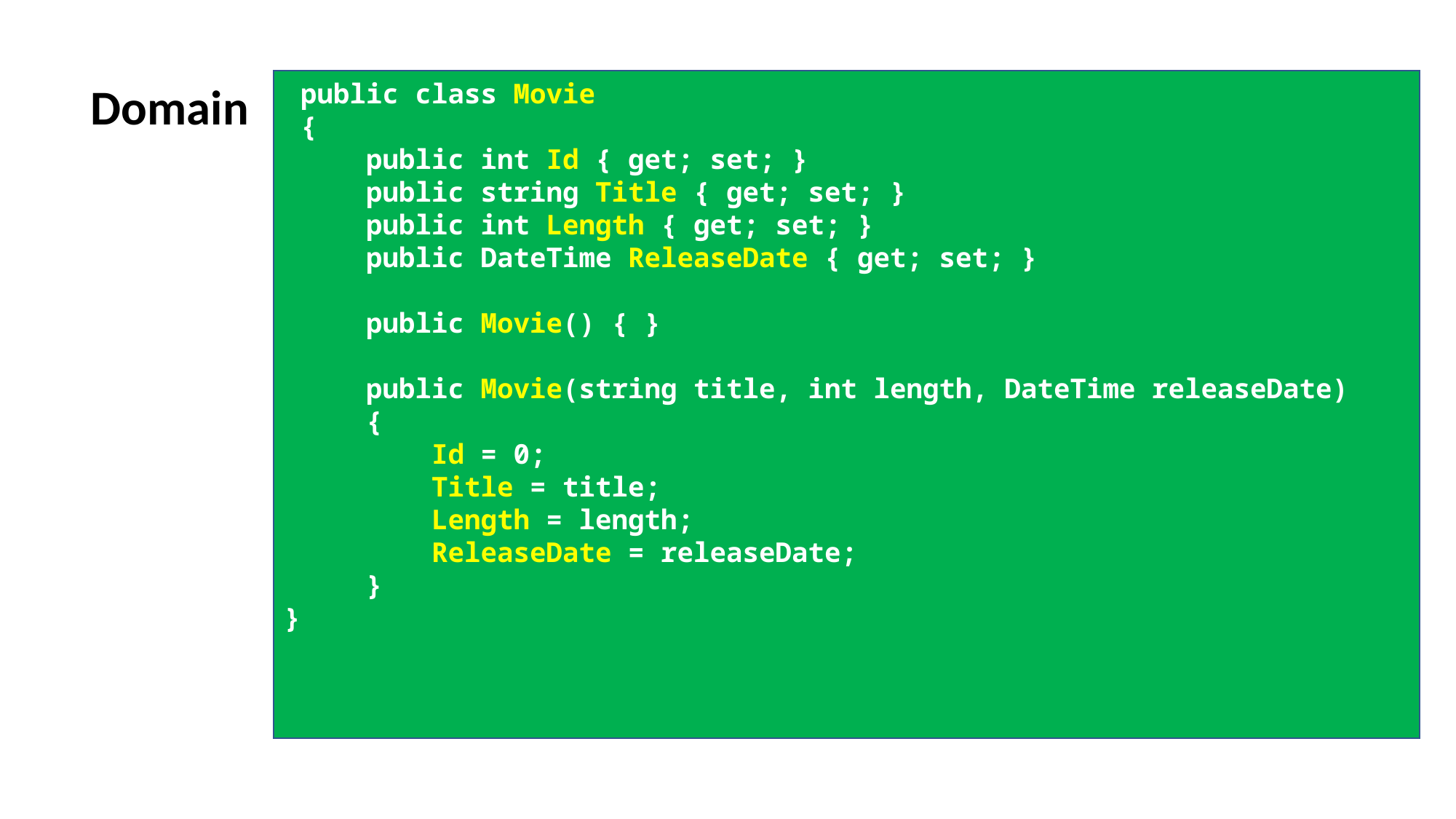

Domain
 public class Movie
 {
     public int Id { get; set; }
     public string Title { get; set; }
     public int Length { get; set; }
     public DateTime ReleaseDate { get; set; }

     public Movie() { }

     public Movie(string title, int length, DateTime releaseDate)
     {
         Id = 0;
         Title = title;
         Length = length;
         ReleaseDate = releaseDate;
     }
}